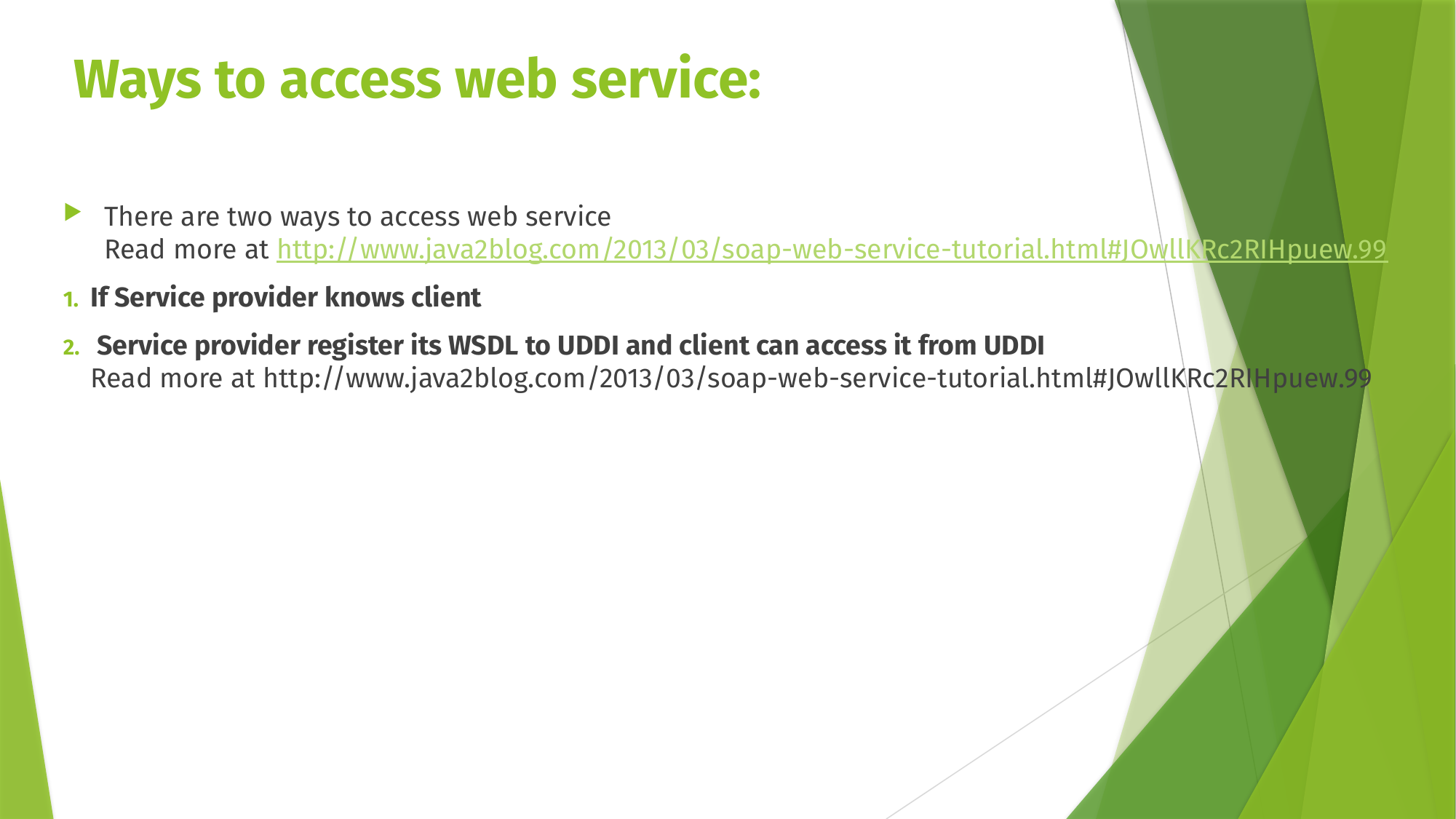

# Ways to access web service:
There are two ways to access web service
Read more at http://www.java2blog.com/2013/03/soap-web-service-tutorial.html#JOwllKRc2RIHpuew.99
If Service provider knows client
 Service provider register its WSDL to UDDI and client can access it from UDDI
Read more at http://www.java2blog.com/2013/03/soap-web-service-tutorial.html#JOwllKRc2RIHpuew.99